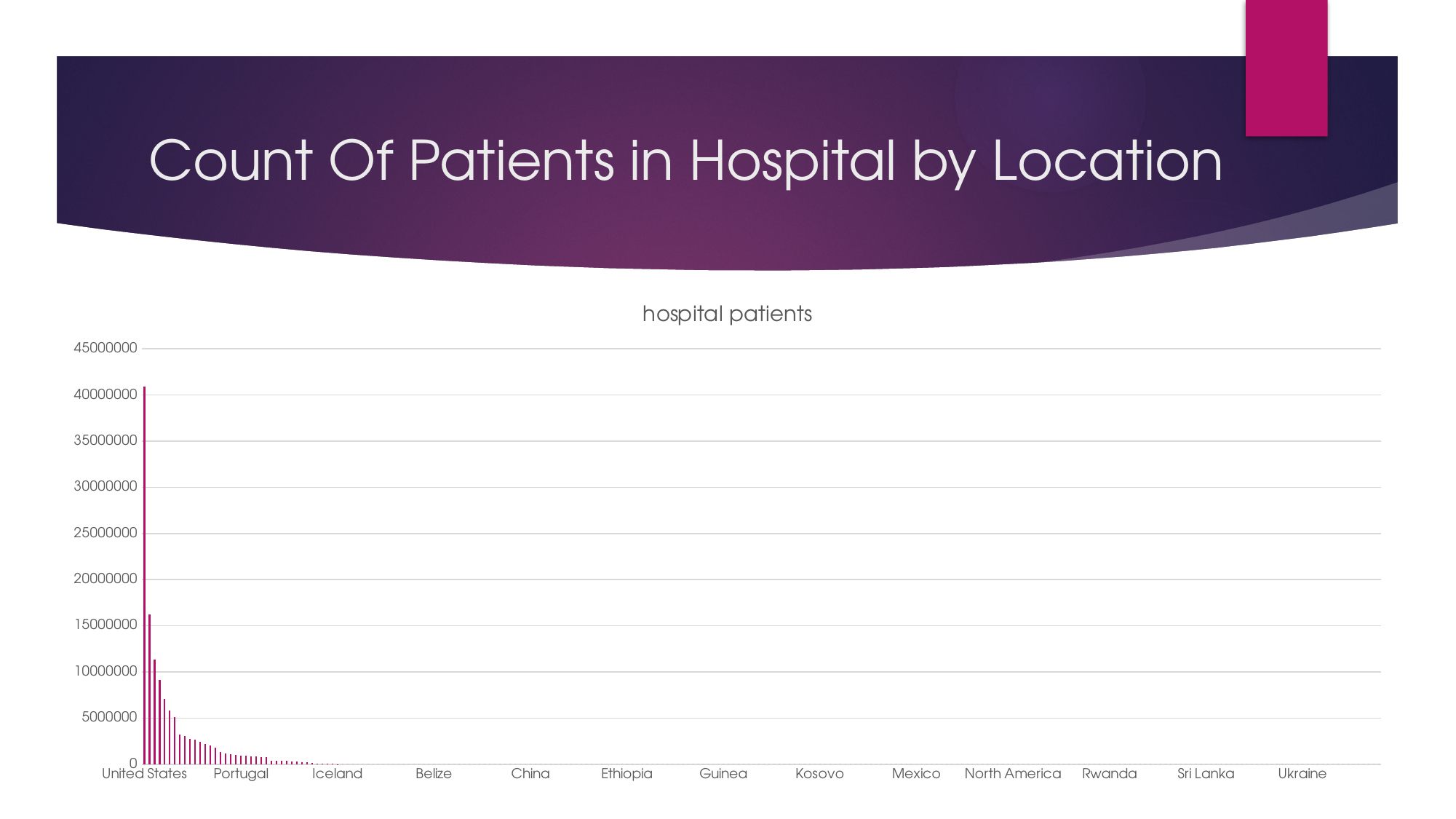

# Count Of Patients in Hospital by Location

### Chart: hospital patients

| Category | hosp_patients |
|---|---|
| United States | 40906687.0 |
| France | 16219209.0 |
| Italy | 11305008.0 |
| United Kingdom | 9128117.0 |
| Poland | 7112613.0 |
| Spain | 5817903.0 |
| South Africa | 5107144.0 |
| Romania | 3178068.0 |
| Malaysia | 3028377.0 |
| Bulgaria | 2739047.0 |
| Canada | 2683038.0 |
| Serbia | 2413181.0 |
| Hungary | 2205277.0 |
| Czechia | 2063500.0 |
| Belgium | 1764573.0 |
| Japan | 1345581.0 |
| Austria | 1171173.0 |
| Australia | 1069877.0 |
| Slovakia | 1031628.0 |
| Portugal | 950975.0 |
| Netherlands | 908267.0 |
| Switzerland | 879843.0 |
| Israel | 850400.0 |
| Croatia | 801526.0 |
| Sweden | 766265.0 |
| Ireland | 400075.0 |
| Lithuania | 379840.0 |
| Bolivia | 366247.0 |
| Slovenia | 349777.0 |
| Latvia | 332458.0 |
| Denmark | 330933.0 |
| Finland | 246865.0 |
| Estonia | 197900.0 |
| South Korea | 172602.0 |
| Norway | 90903.0 |
| Cyprus | 82851.0 |
| Luxembourg | 54906.0 |
| Malta | 23482.0 |
| Iceland | 13800.0 |
| Afghanistan | 0.0 |
| Africa | 0.0 |
| Albania | 0.0 |
| Algeria | 0.0 |
| Andorra | 0.0 |
| Angola | 0.0 |
| Anguilla | 0.0 |
| Antigua and Barbuda | 0.0 |
| Argentina | 0.0 |
| Armenia | 0.0 |
| Aruba | 0.0 |
| Asia | 0.0 |
| Azerbaijan | 0.0 |
| Bahamas | 0.0 |
| Bahrain | 0.0 |
| Bangladesh | 0.0 |
| Barbados | 0.0 |
| Belarus | 0.0 |
| Belize | 0.0 |
| Benin | 0.0 |
| Bermuda | 0.0 |
| Bhutan | 0.0 |
| Bonaire Sint Eustatius and Saba | 0.0 |
| Bosnia and Herzegovina | 0.0 |
| Botswana | 0.0 |
| Brazil | 0.0 |
| British Virgin Islands | 0.0 |
| Brunei | 0.0 |
| Burkina Faso | 0.0 |
| Burundi | 0.0 |
| Cambodia | 0.0 |
| Cameroon | 0.0 |
| Cape Verde | 0.0 |
| Cayman Islands | 0.0 |
| Central African Republic | 0.0 |
| Chad | 0.0 |
| Chile | 0.0 |
| China | 0.0 |
| Colombia | 0.0 |
| Comoros | 0.0 |
| Congo | 0.0 |
| Cook Islands | 0.0 |
| Costa Rica | 0.0 |
| Cote d'Ivoire | 0.0 |
| Cuba | 0.0 |
| Curacao | 0.0 |
| Democratic Republic of Congo | 0.0 |
| Djibouti | 0.0 |
| Dominica | 0.0 |
| Dominican Republic | 0.0 |
| Ecuador | 0.0 |
| Egypt | 0.0 |
| El Salvador | 0.0 |
| Equatorial Guinea | 0.0 |
| Eritrea | 0.0 |
| Eswatini | 0.0 |
| Ethiopia | 0.0 |
| Europe | 0.0 |
| European Union | 0.0 |
| Faeroe Islands | 0.0 |
| Falkland Islands | 0.0 |
| Fiji | 0.0 |
| French Polynesia | 0.0 |
| Gabon | 0.0 |
| Gambia | 0.0 |
| Georgia | 0.0 |
| Germany | 0.0 |
| Ghana | 0.0 |
| Gibraltar | 0.0 |
| Greece | 0.0 |
| Greenland | 0.0 |
| Grenada | 0.0 |
| Guam | 0.0 |
| Guatemala | 0.0 |
| Guernsey | 0.0 |
| Guinea | 0.0 |
| Guinea-Bissau | 0.0 |
| Guyana | 0.0 |
| Haiti | 0.0 |
| High income | 0.0 |
| Honduras | 0.0 |
| Hong Kong | 0.0 |
| India | 0.0 |
| Indonesia | 0.0 |
| International | 0.0 |
| Iran | 0.0 |
| Iraq | 0.0 |
| Isle of Man | 0.0 |
| Jamaica | 0.0 |
| Jersey | 0.0 |
| Jordan | 0.0 |
| Kazakhstan | 0.0 |
| Kenya | 0.0 |
| Kiribati | 0.0 |
| Kosovo | 0.0 |
| Kuwait | 0.0 |
| Kyrgyzstan | 0.0 |
| Laos | 0.0 |
| Lebanon | 0.0 |
| Lesotho | 0.0 |
| Liberia | 0.0 |
| Libya | 0.0 |
| Liechtenstein | 0.0 |
| Low income | 0.0 |
| Lower middle income | 0.0 |
| Macao | 0.0 |
| Madagascar | 0.0 |
| Malawi | 0.0 |
| Maldives | 0.0 |
| Mali | 0.0 |
| Marshall Islands | 0.0 |
| Mauritania | 0.0 |
| Mauritius | 0.0 |
| Mexico | 0.0 |
| Micronesia (country) | 0.0 |
| Moldova | 0.0 |
| Monaco | 0.0 |
| Mongolia | 0.0 |
| Montenegro | 0.0 |
| Montserrat | 0.0 |
| Morocco | 0.0 |
| Mozambique | 0.0 |
| Myanmar | 0.0 |
| Namibia | 0.0 |
| Nauru | 0.0 |
| Nepal | 0.0 |
| New Caledonia | 0.0 |
| New Zealand | 0.0 |
| Nicaragua | 0.0 |
| Niger | 0.0 |
| Nigeria | 0.0 |
| Niue | 0.0 |
| North America | 0.0 |
| North Korea | 0.0 |
| North Macedonia | 0.0 |
| Northern Cyprus | 0.0 |
| Northern Mariana Islands | 0.0 |
| Oceania | 0.0 |
| Oman | 0.0 |
| Pakistan | 0.0 |
| Palau | 0.0 |
| Palestine | 0.0 |
| Panama | 0.0 |
| Papua New Guinea | 0.0 |
| Paraguay | 0.0 |
| Peru | 0.0 |
| Philippines | 0.0 |
| Pitcairn | 0.0 |
| Puerto Rico | 0.0 |
| Qatar | 0.0 |
| Russia | 0.0 |
| Rwanda | 0.0 |
| Saint Helena | 0.0 |
| Saint Kitts and Nevis | 0.0 |
| Saint Lucia | 0.0 |
| Saint Pierre and Miquelon | 0.0 |
| Saint Vincent and the Grenadines | 0.0 |
| Samoa | 0.0 |
| San Marino | 0.0 |
| Sao Tome and Principe | 0.0 |
| Saudi Arabia | 0.0 |
| Senegal | 0.0 |
| Seychelles | 0.0 |
| Sierra Leone | 0.0 |
| Singapore | 0.0 |
| Sint Maarten (Dutch part) | 0.0 |
| Solomon Islands | 0.0 |
| Somalia | 0.0 |
| South America | 0.0 |
| South Sudan | 0.0 |
| Sri Lanka | 0.0 |
| Sudan | 0.0 |
| Suriname | 0.0 |
| Syria | 0.0 |
| Taiwan | 0.0 |
| Tajikistan | 0.0 |
| Tanzania | 0.0 |
| Thailand | 0.0 |
| Timor | 0.0 |
| Togo | 0.0 |
| Tokelau | 0.0 |
| Tonga | 0.0 |
| Trinidad and Tobago | 0.0 |
| Tunisia | 0.0 |
| Turkey | 0.0 |
| Turkmenistan | 0.0 |
| Turks and Caicos Islands | 0.0 |
| Tuvalu | 0.0 |
| Uganda | 0.0 |
| Ukraine | 0.0 |
| United Arab Emirates | 0.0 |
| United States Virgin Islands | 0.0 |
| Upper middle income | 0.0 |
| Uruguay | 0.0 |
| Uzbekistan | 0.0 |
| Vanuatu | 0.0 |
| Vatican | 0.0 |
| Venezuela | 0.0 |
| Vietnam | 0.0 |
| Wallis and Futuna | 0.0 |
| Western Sahara | 0.0 |
| World | 0.0 |
| Yemen | 0.0 |
| Zambia | 0.0 |
| Zimbabwe | 0.0 |